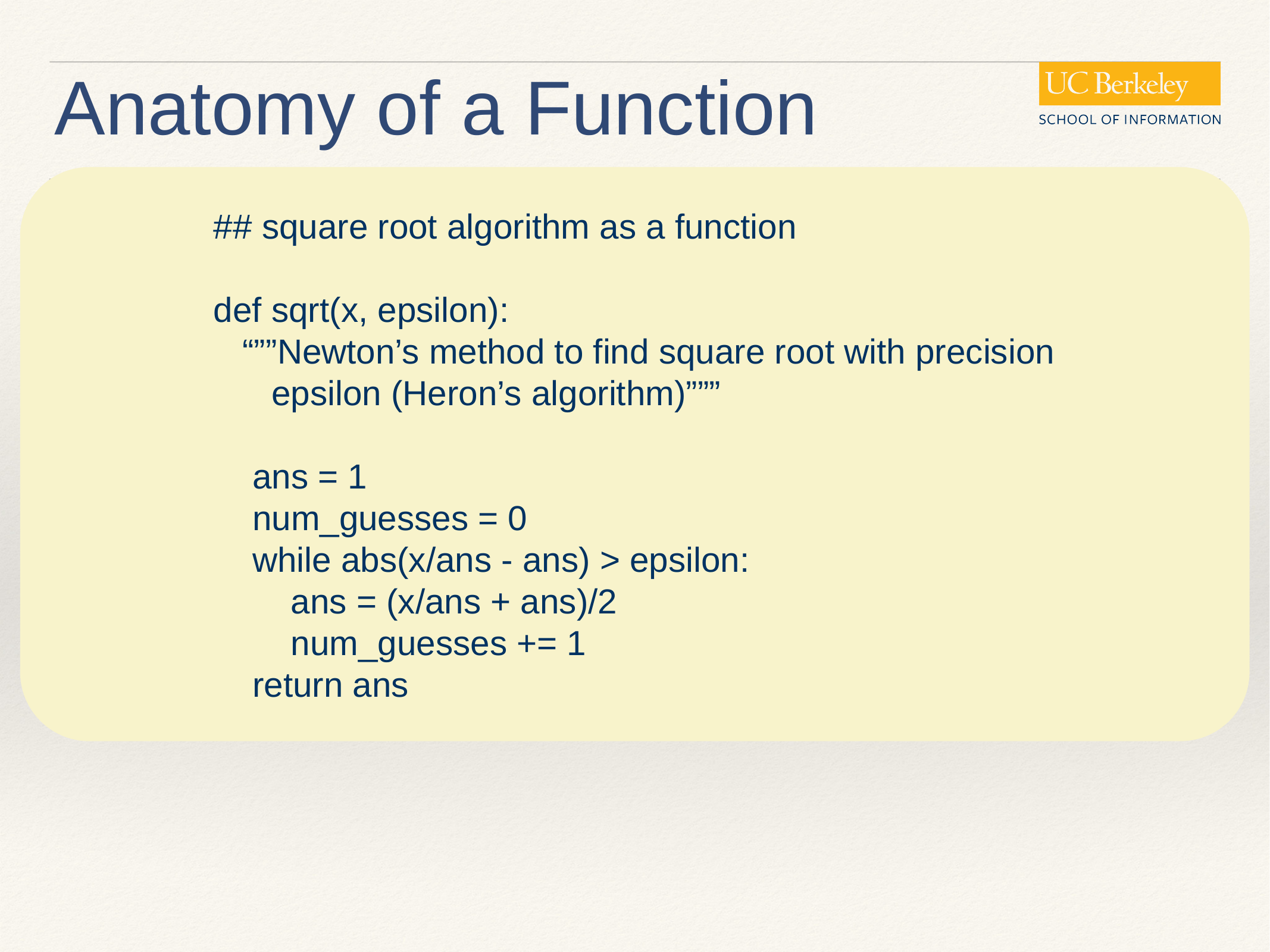

# Anatomy of a Function

## square root algorithm as a function

def sqrt(x, epsilon):
   “””Newton’s method to find square root with precision
      epsilon (Heron’s algorithm)”””

    ans = 1
    num_guesses = 0
    while abs(x/ans - ans) > epsilon:
        ans = (x/ans + ans)/2
        num_guesses += 1
    return ans
9